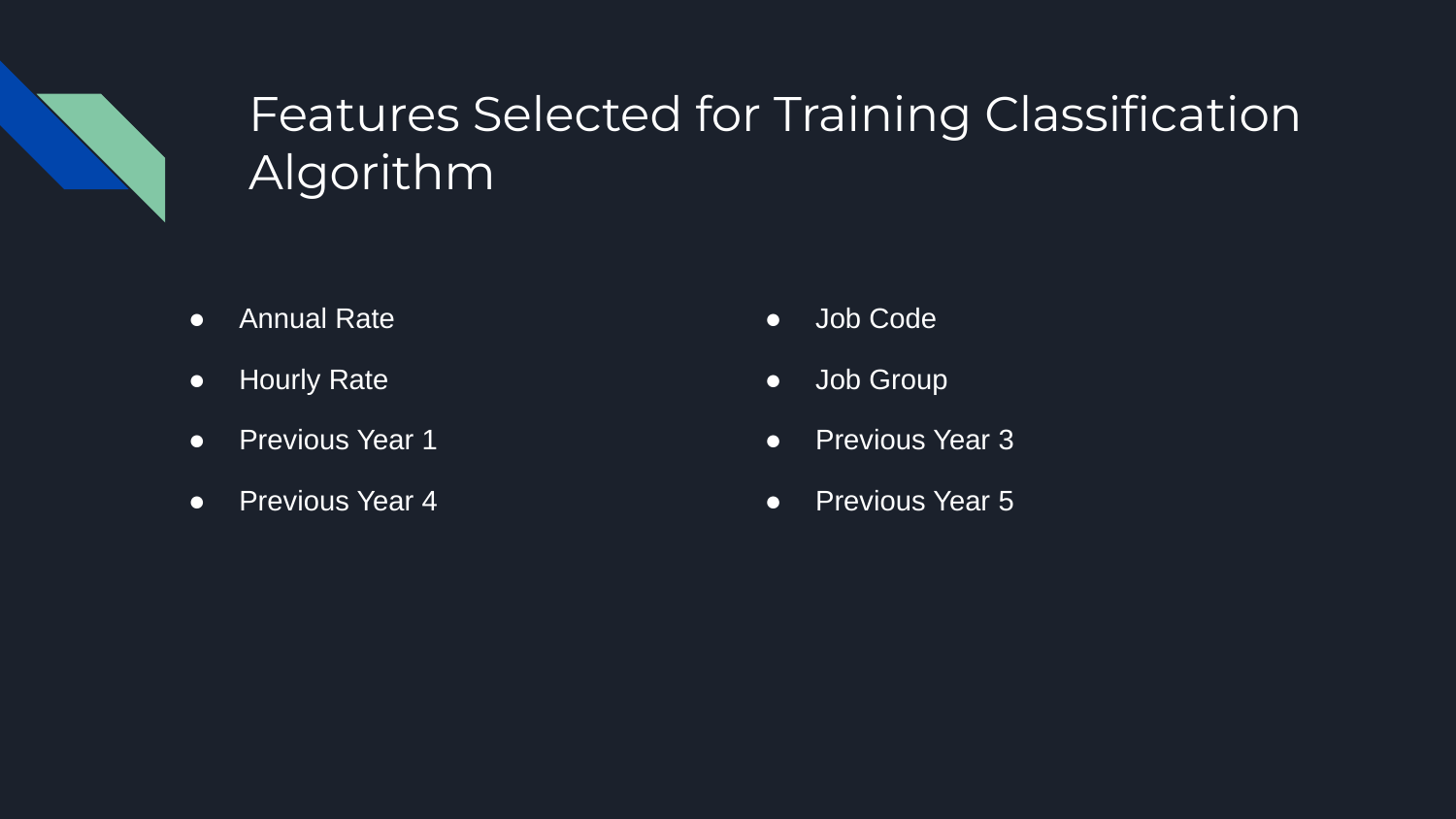

# Features Selected for Training Classification Algorithm
| Annual Rate | Job Code |
| --- | --- |
| Hourly Rate | Job Group |
| Previous Year 1 | Previous Year 3 |
| Previous Year 4 | Previous Year 5 |